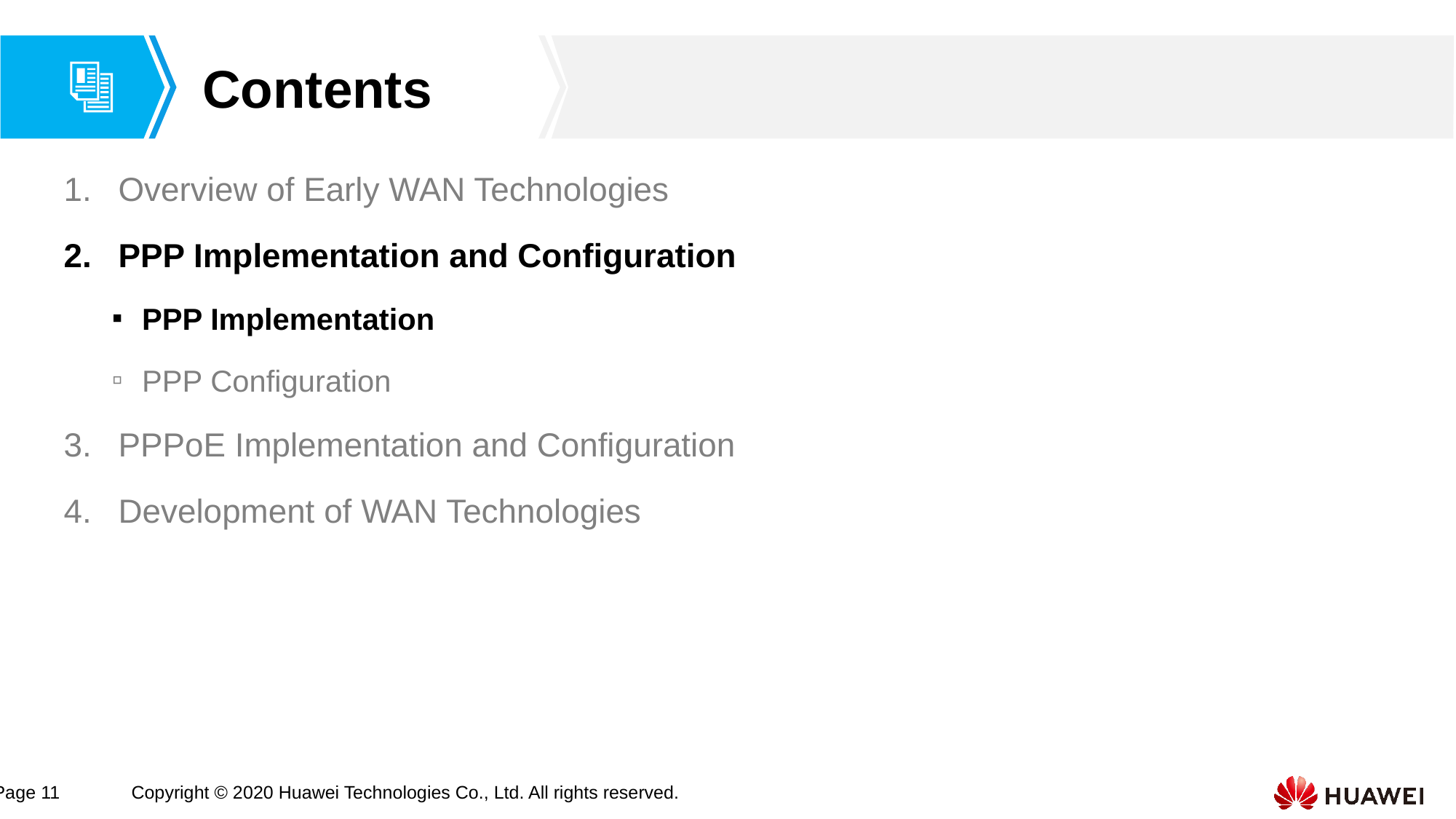

Overview of Early WAN Technologies
PPP Implementation and Configuration
PPP Implementation
PPP Configuration
PPPoE Implementation and Configuration
Development of WAN Technologies